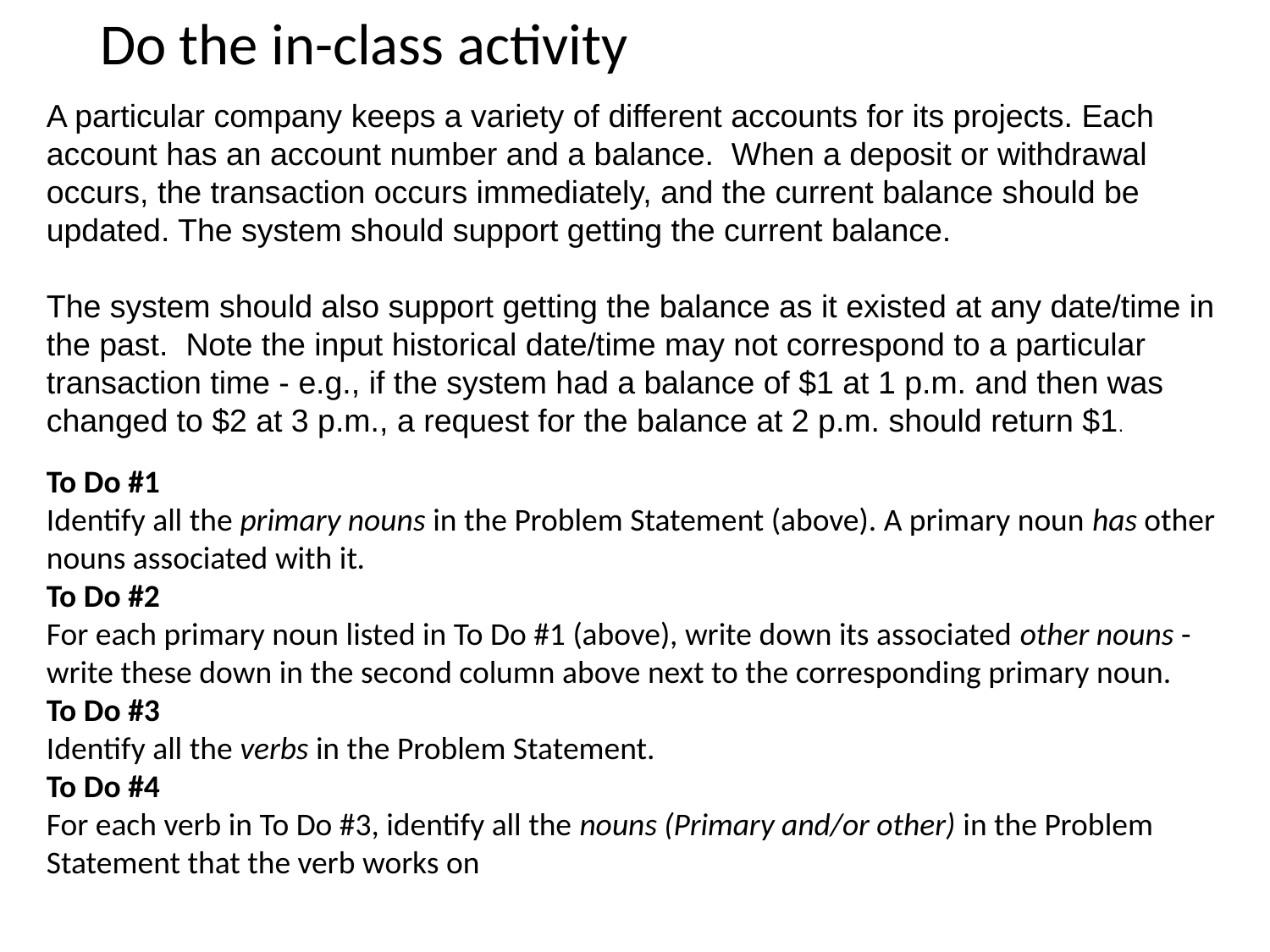

# Do the in-class activity
A particular company keeps a variety of different accounts for its projects. Each account has an account number and a balance.  When a deposit or withdrawal occurs, the transaction occurs immediately, and the current balance should be updated. The system should support getting the current balance.

The system should also support getting the balance as it existed at any date/time in the past.  Note the input historical date/time may not correspond to a particular transaction time - e.g., if the system had a balance of $1 at 1 p.m. and then was changed to $2 at 3 p.m., a request for the balance at 2 p.m. should return $1.

To Do #1
Identify all the primary nouns in the Problem Statement (above). A primary noun has other nouns associated with it.
To Do #2
For each primary noun listed in To Do #1 (above), write down its associated other nouns - write these down in the second column above next to the corresponding primary noun.
To Do #3
Identify all the verbs in the Problem Statement.
To Do #4
For each verb in To Do #3, identify all the nouns (Primary and/or other) in the Problem Statement that the verb works on